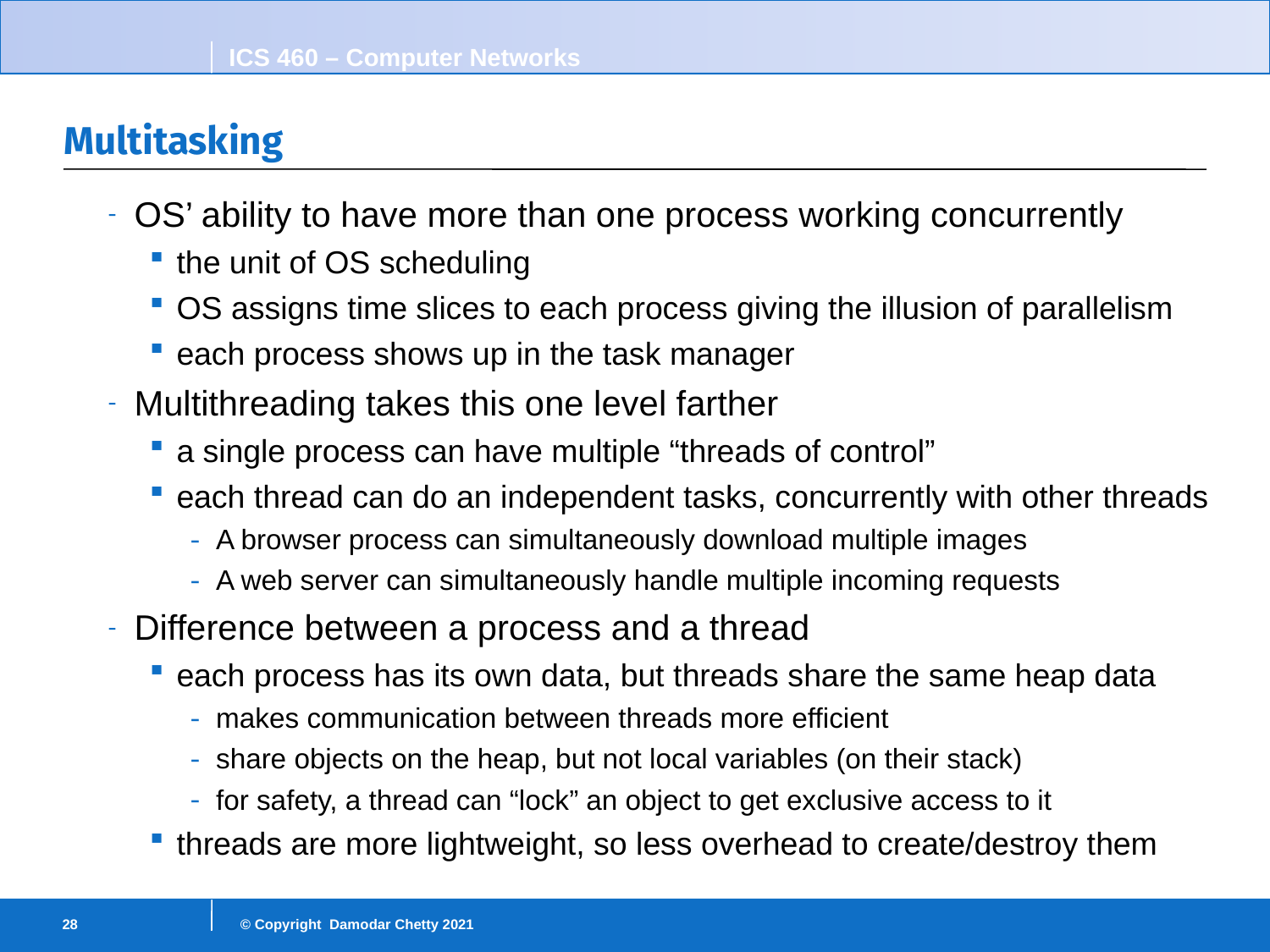

# Multitasking
OS’ ability to have more than one process working concurrently
the unit of OS scheduling
OS assigns time slices to each process giving the illusion of parallelism
each process shows up in the task manager
Multithreading takes this one level farther
a single process can have multiple “threads of control”
each thread can do an independent tasks, concurrently with other threads
A browser process can simultaneously download multiple images
A web server can simultaneously handle multiple incoming requests
Difference between a process and a thread
each process has its own data, but threads share the same heap data
makes communication between threads more efficient
share objects on the heap, but not local variables (on their stack)
for safety, a thread can “lock” an object to get exclusive access to it
threads are more lightweight, so less overhead to create/destroy them

28